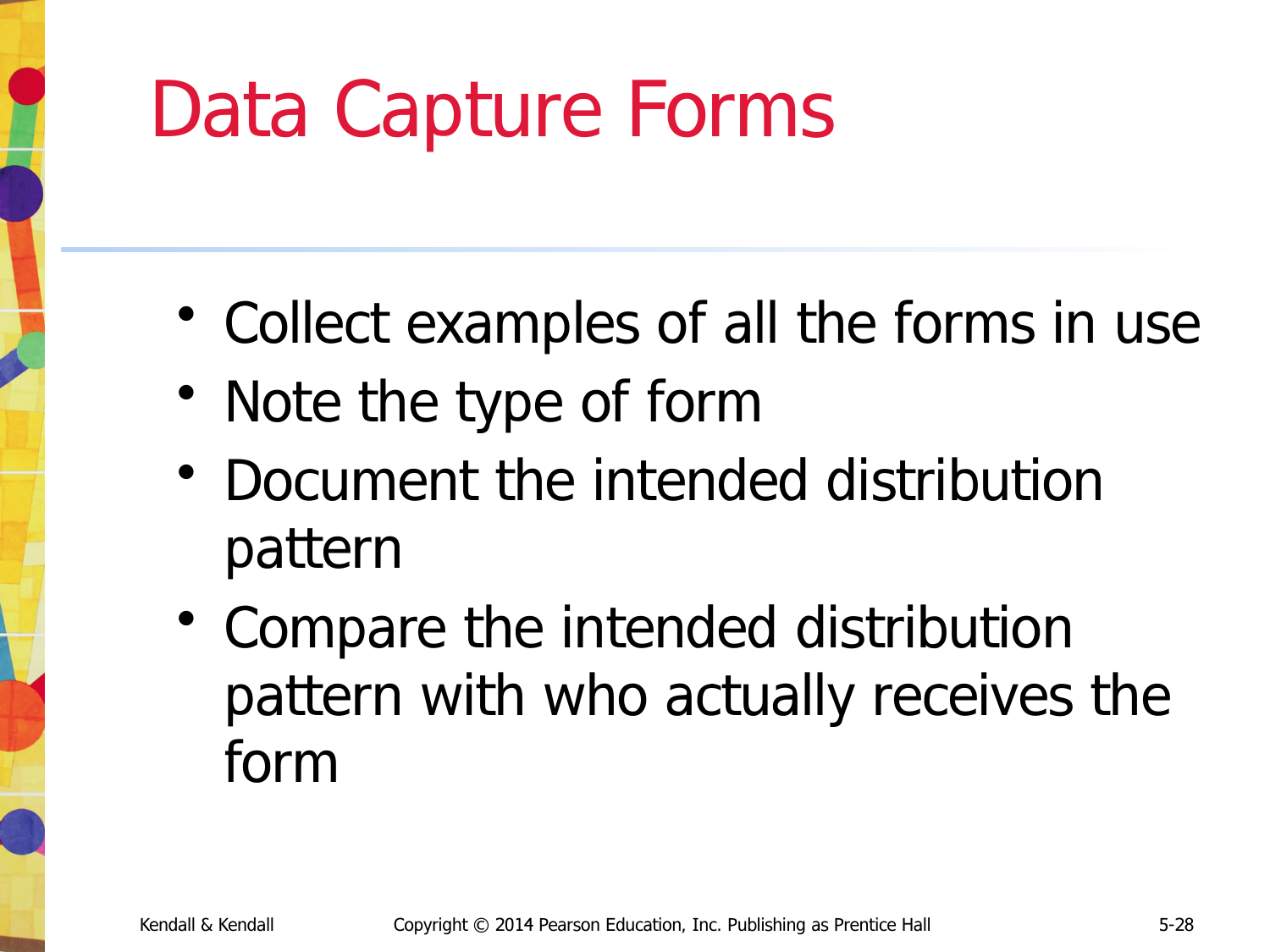

# Data Capture Forms
Collect examples of all the forms in use
Note the type of form
Document the intended distribution pattern
Compare the intended distribution pattern with who actually receives the form
Kendall & Kendall	Copyright © 2014 Pearson Education, Inc. Publishing as Prentice Hall
5-28